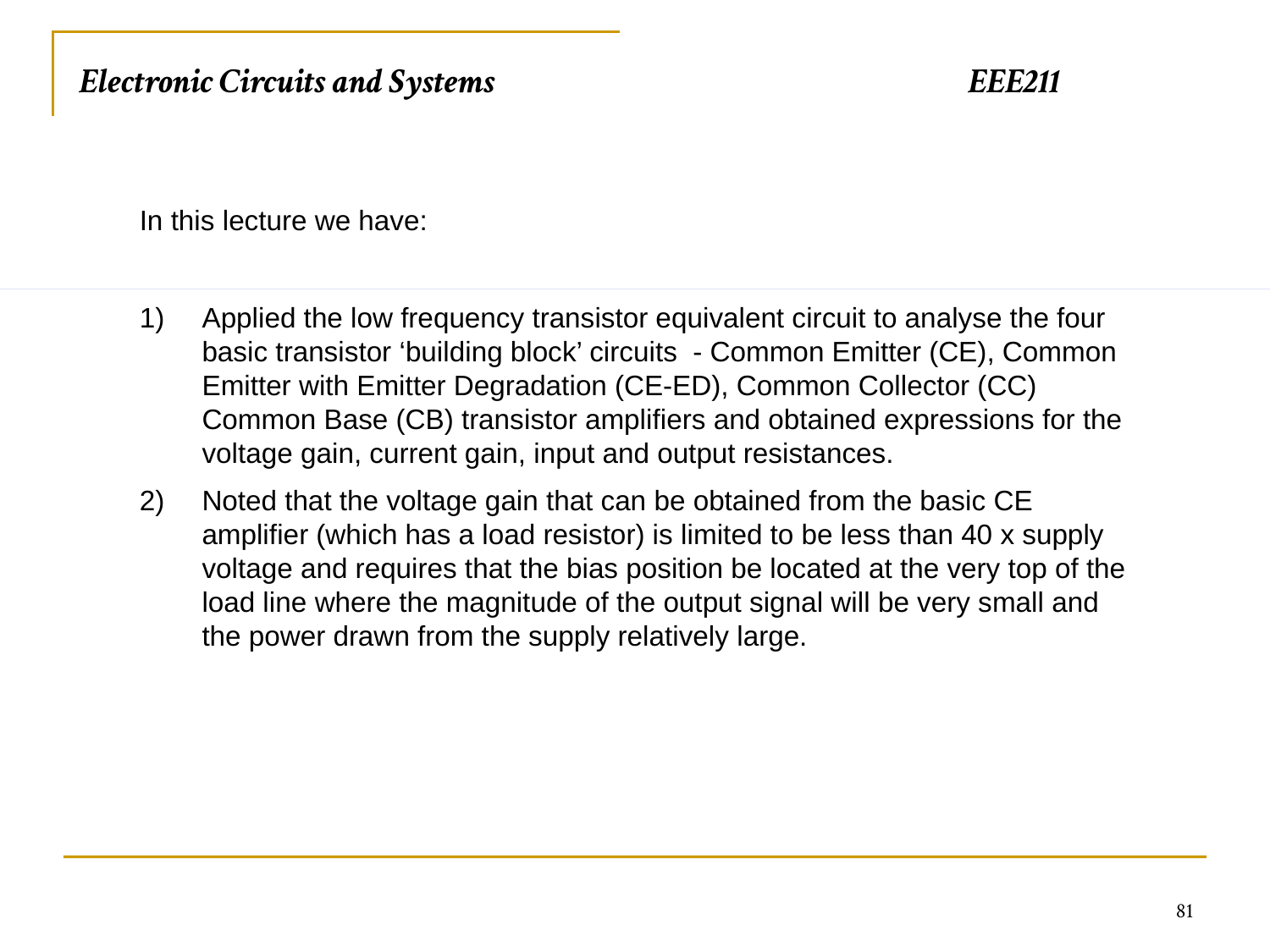

Electronic Circuits and Systems			   	EEE211
In this lecture we have:

Applied the low frequency transistor equivalent circuit to analyse the four basic transistor ‘building block’ circuits  - Common Emitter (CE), Common Emitter with Emitter Degradation (CE-ED), Common Collector (CC) Common Base (CB) transistor amplifiers and obtained expressions for the voltage gain, current gain, input and output resistances.
Noted that the voltage gain that can be obtained from the basic CE amplifier (which has a load resistor) is limited to be less than 40 x supply voltage and requires that the bias position be located at the very top of the load line where the magnitude of the output signal will be very small and the power drawn from the supply relatively large.
81